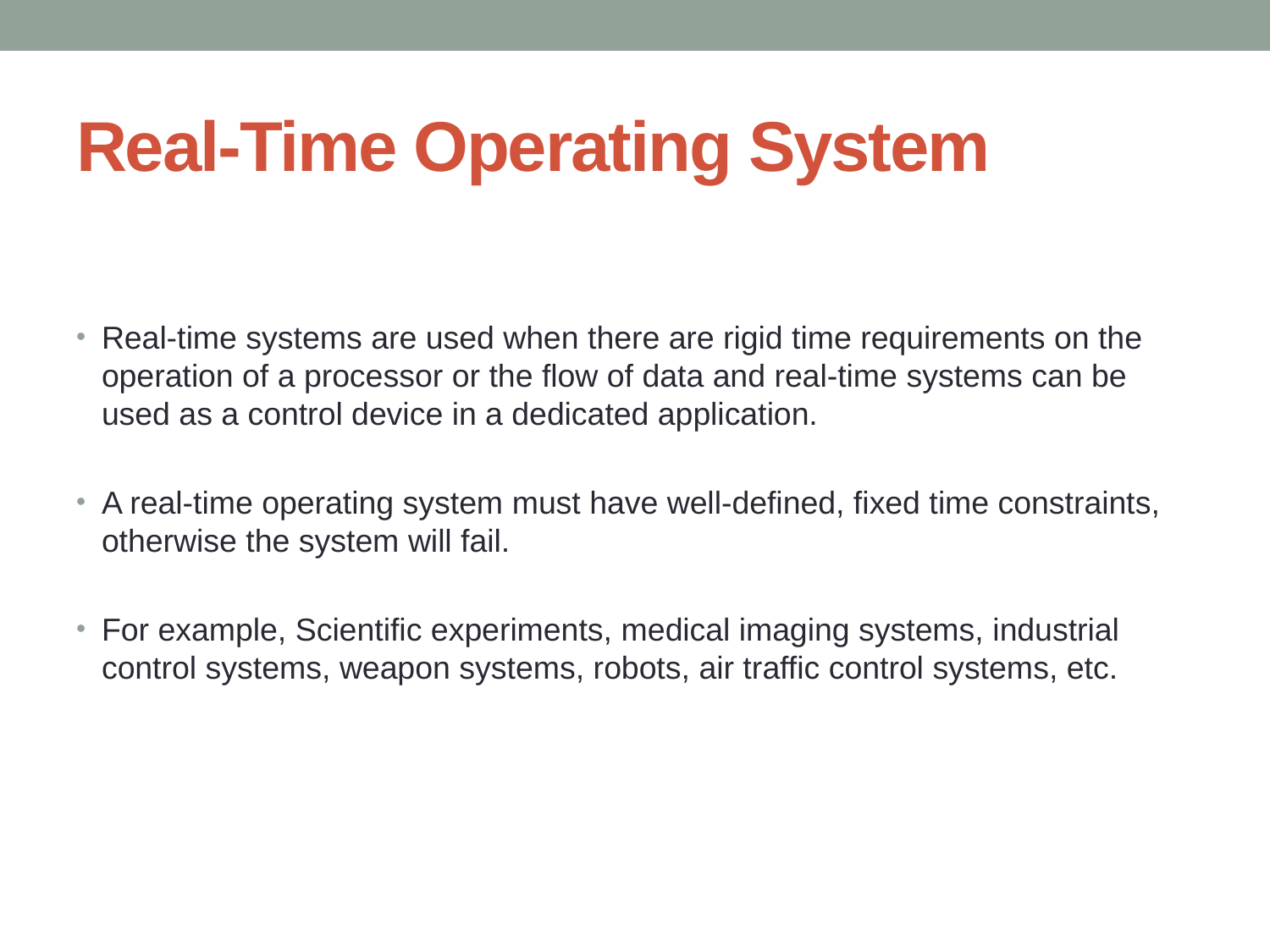

# Real-Time Operating System

Real-time systems are used when there are rigid time requirements on the operation of a processor or the flow of data and real-time systems can be used as a control device in a dedicated application.

A real-time operating system must have well-defined, fixed time constraints, otherwise the system will fail.

For example, Scientific experiments, medical imaging systems, industrial control systems, weapon systems, robots, air traffic control systems, etc.